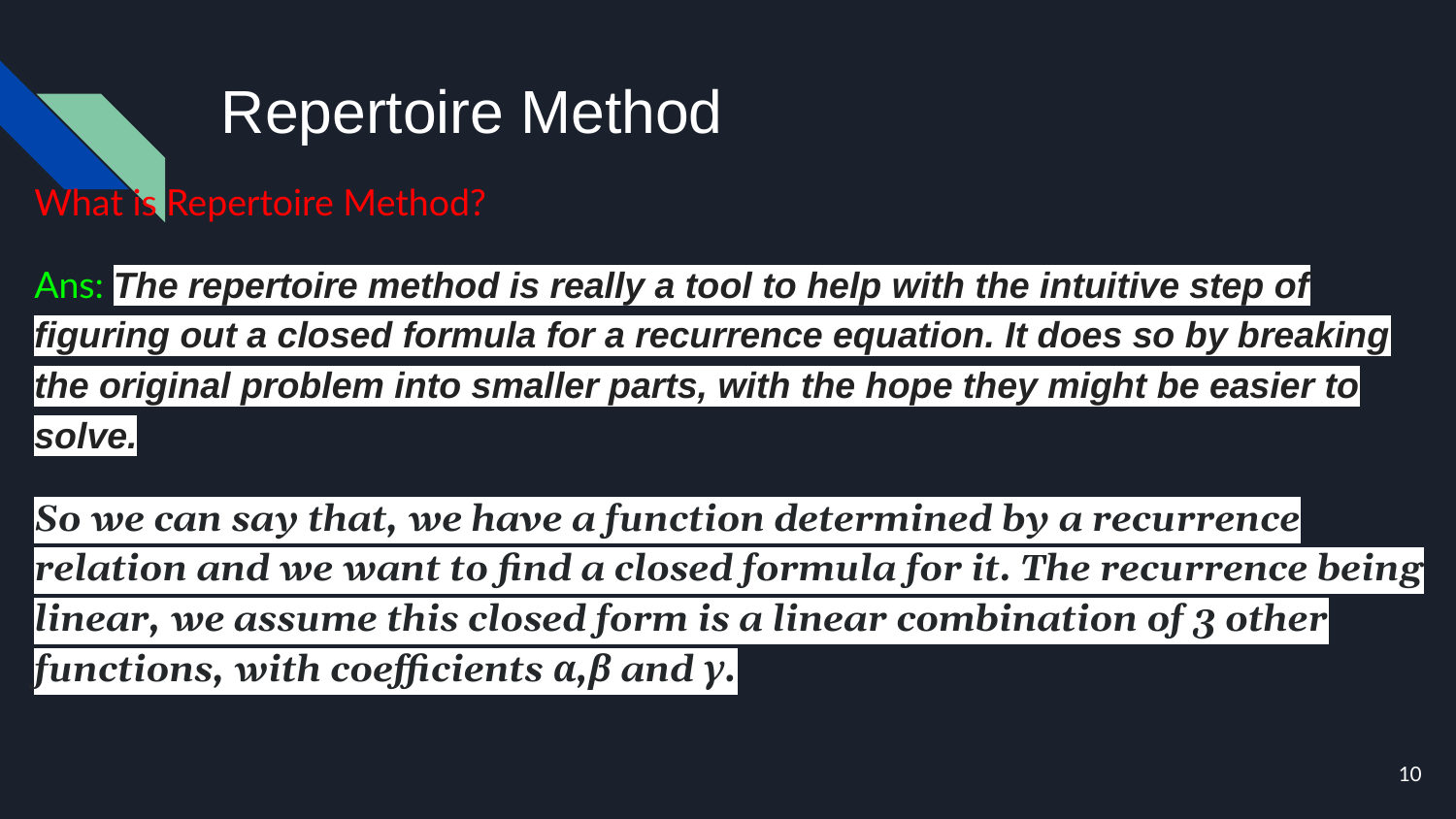

# Repertoire Method
What is Repertoire Method?
Ans: The repertoire method is really a tool to help with the intuitive step of figuring out a closed formula for a recurrence equation. It does so by breaking the original problem into smaller parts, with the hope they might be easier to solve.
So we can say that, we have a function determined by a recurrence relation and we want to find a closed formula for it. The recurrence being linear, we assume this closed form is a linear combination of 3 other functions, with coefficients α,β and γ.

10